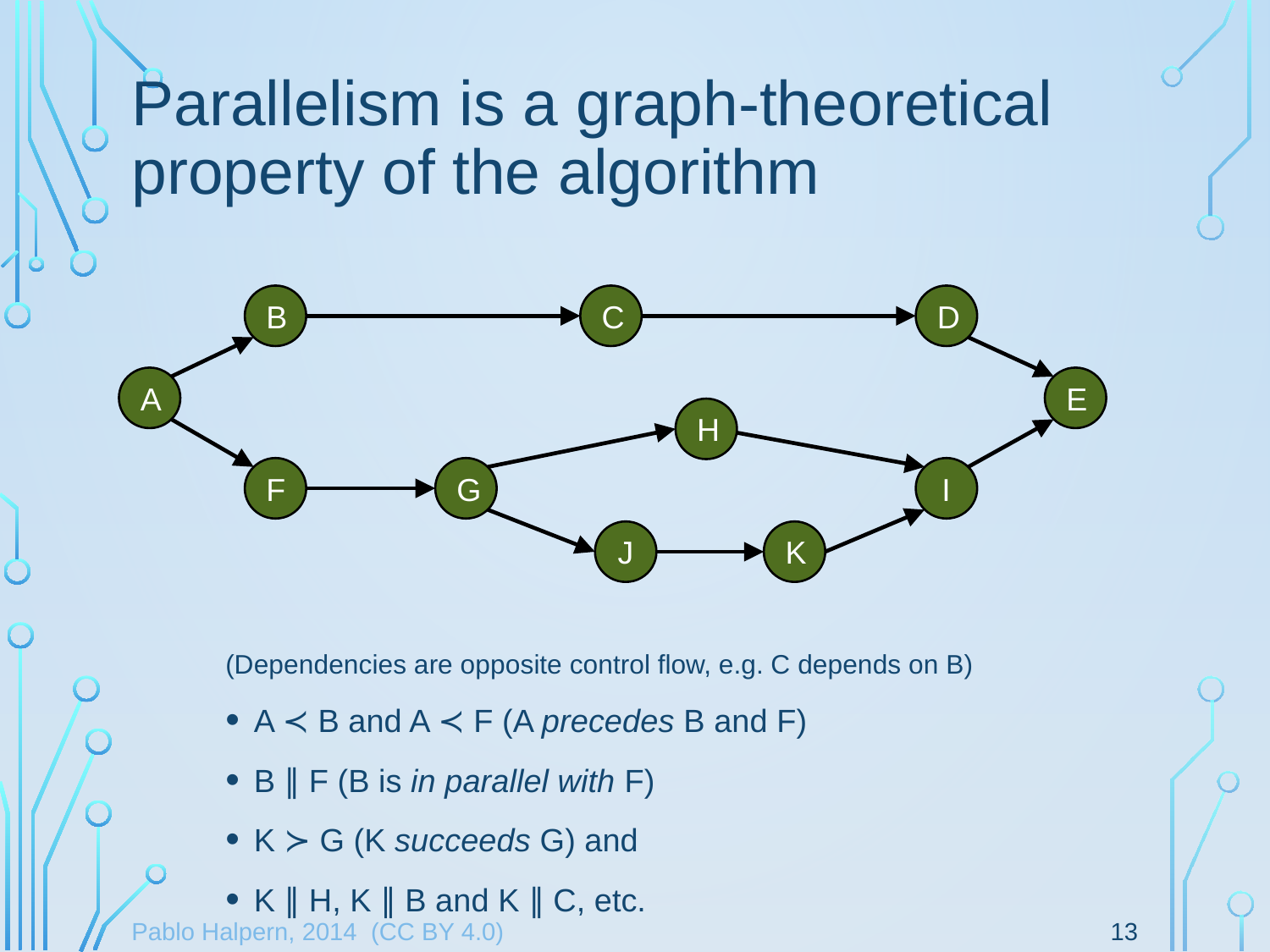

# Parallelism is a graph-theoretical property of the algorithm
B
C
D
A
E
H
F
G
I
J
K
(Dependencies are opposite control flow, e.g. C depends on B)
A ≺ B and A ≺ F (A precedes B and F)
B ∥ F (B is in parallel with F)
K ≻ G (K succeeds G) and
K ∥ H, K ∥ B and K ∥ C, etc.
13
Pablo Halpern, 2014  (CC BY 4.0)